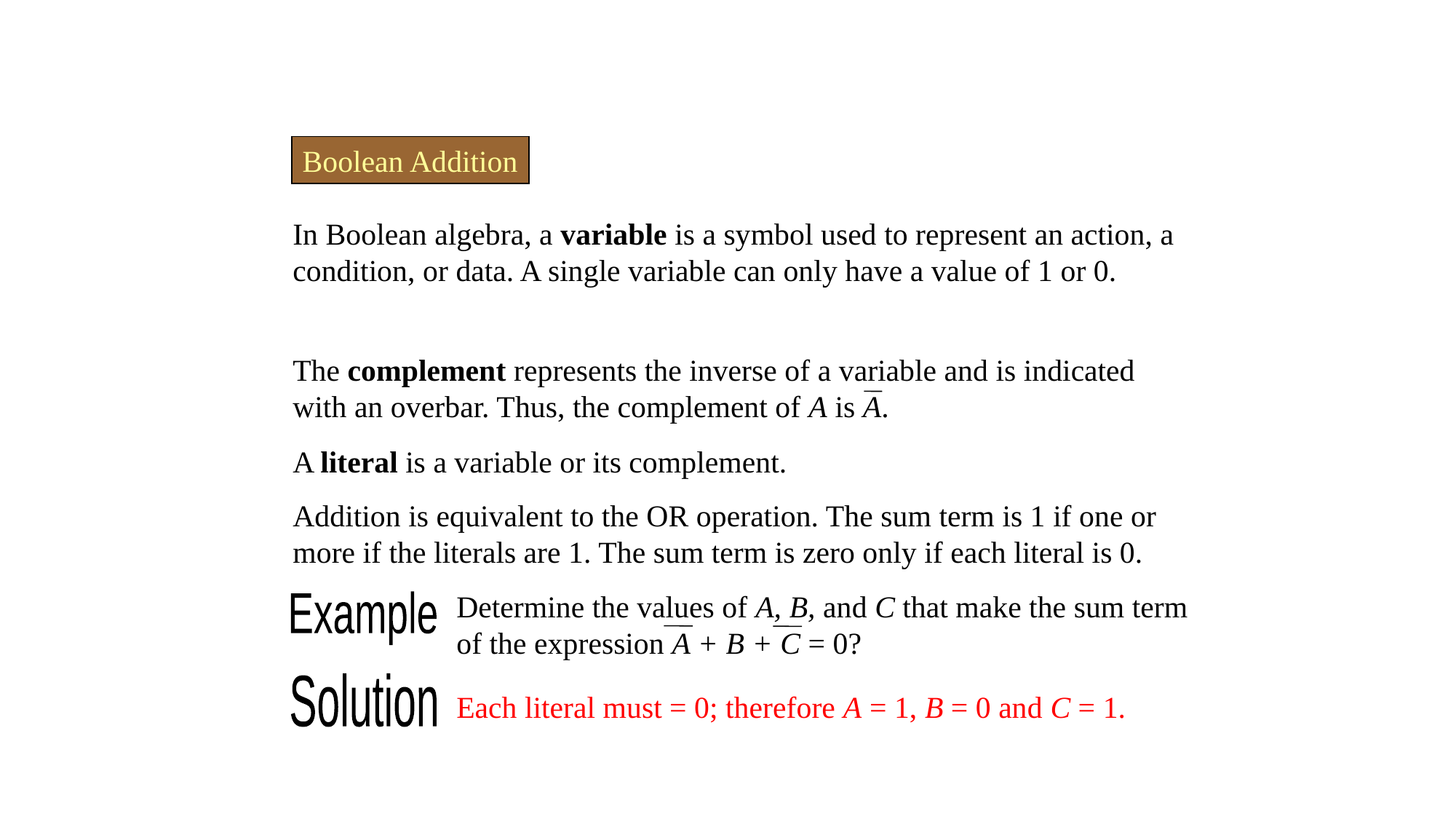

Boolean Addition
In Boolean algebra, a variable is a symbol used to represent an action, a condition, or data. A single variable can only have a value of 1 or 0.
The complement represents the inverse of a variable and is indicated with an overbar. Thus, the complement of A is A.

A literal is a variable or its complement.
Addition is equivalent to the OR operation. The sum term is 1 if one or more if the literals are 1. The sum term is zero only if each literal is 0.
Determine the values of A, B, and C that make the sum term of the expression A + B + C = 0?

Example
Solution
Each literal must = 0; therefore A = 1, B = 0 and C = 1.